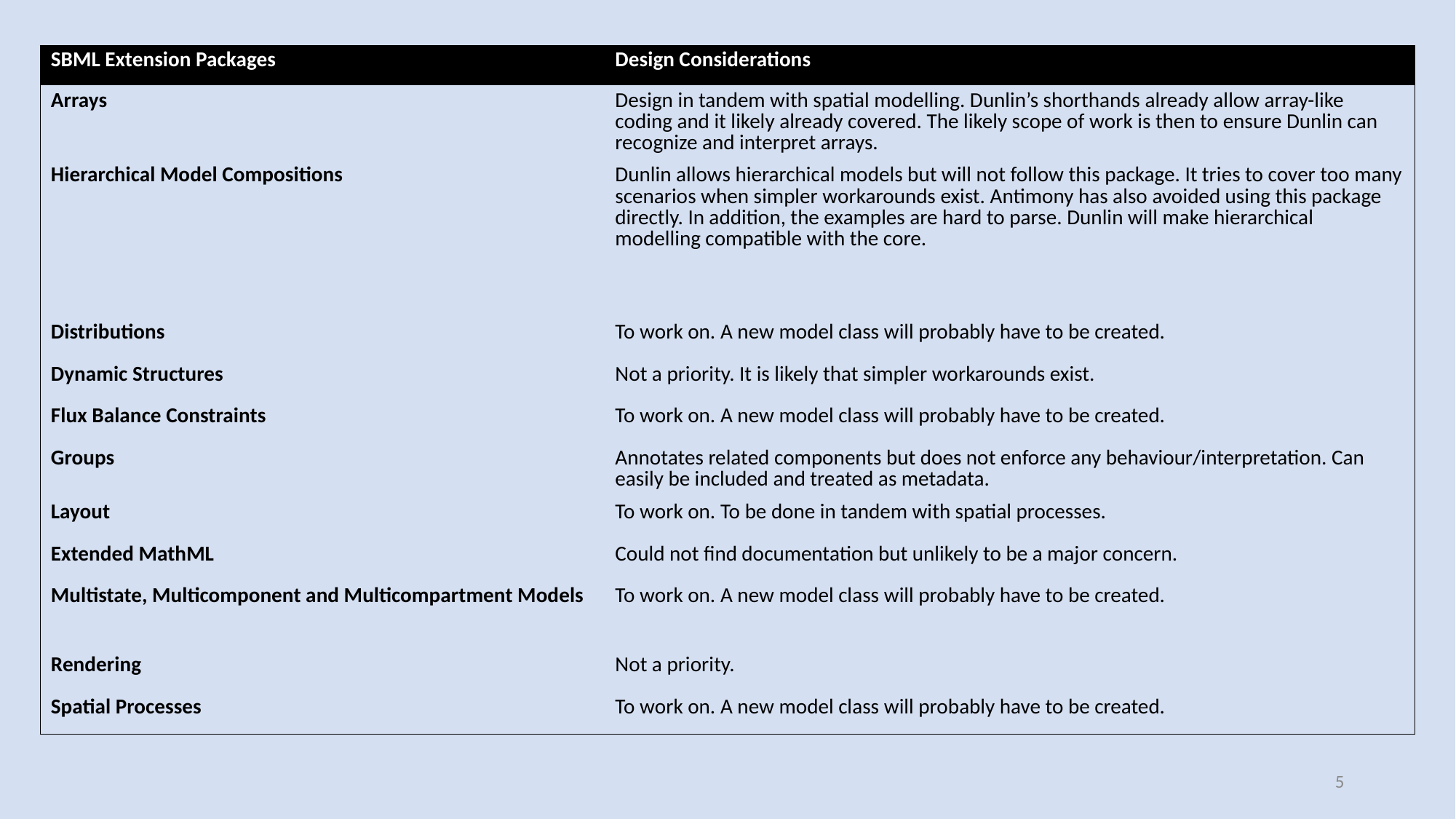

| SBML Extension Packages | Design Considerations |
| --- | --- |
| Arrays | Design in tandem with spatial modelling. Dunlin’s shorthands already allow array-like coding and it likely already covered. The likely scope of work is then to ensure Dunlin can recognize and interpret arrays. |
| Hierarchical Model Compositions | Dunlin allows hierarchical models but will not follow this package. It tries to cover too many scenarios when simpler workarounds exist. Antimony has also avoided using this package directly. In addition, the examples are hard to parse. Dunlin will make hierarchical modelling compatible with the core. |
| Distributions | To work on. A new model class will probably have to be created. |
| Dynamic Structures | Not a priority. It is likely that simpler workarounds exist. |
| Flux Balance Constraints | To work on. A new model class will probably have to be created. |
| Groups | Annotates related components but does not enforce any behaviour/interpretation. Can easily be included and treated as metadata. |
| Layout | To work on. To be done in tandem with spatial processes. |
| Extended MathML | Could not find documentation but unlikely to be a major concern. |
| Multistate, Multicomponent and Multicompartment Models | To work on. A new model class will probably have to be created. |
| Rendering | Not a priority. |
| Spatial Processes | To work on. A new model class will probably have to be created. |
5